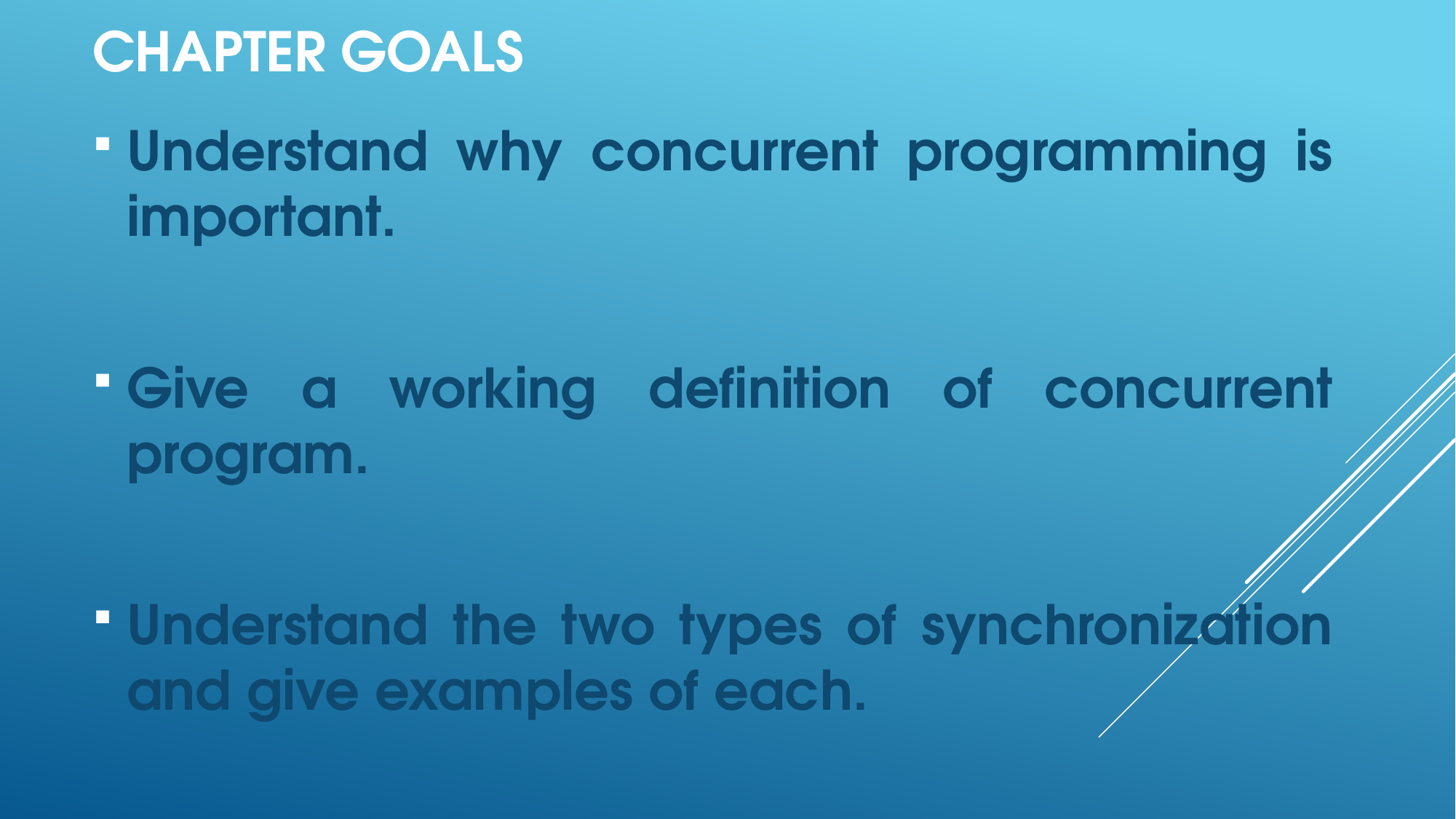

# Chapter goals
Understand why concurrent programming is important.

Give a working definition of concurrent program.

Understand the two types of synchronization and give examples of each.